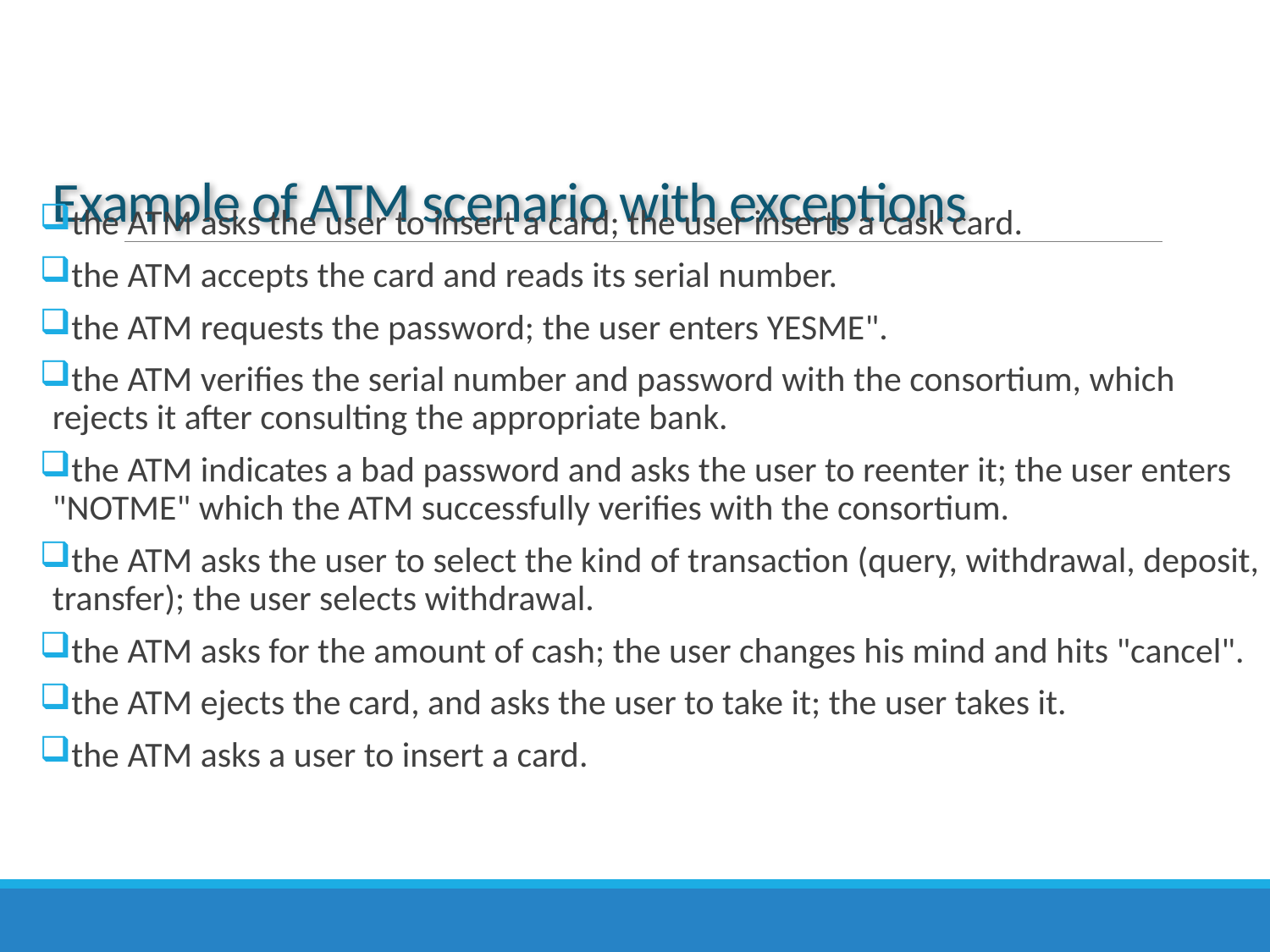

# Example of ATM scenario with exceptions
the ATM asks the user to insert a card; the user inserts a cask card.
the ATM accepts the card and reads its serial number.
the ATM requests the password; the user enters YESME".
the ATM verifies the serial number and password with the consortium, which rejects it after consulting the appropriate bank.
the ATM indicates a bad password and asks the user to reenter it; the user enters "NOTME" which the ATM successfully verifies with the consortium.
the ATM asks the user to select the kind of transaction (query, withdrawal, deposit, transfer); the user selects withdrawal.
the ATM asks for the amount of cash; the user changes his mind and hits "cancel".
the ATM ejects the card, and asks the user to take it; the user takes it.
the ATM asks a user to insert a card.